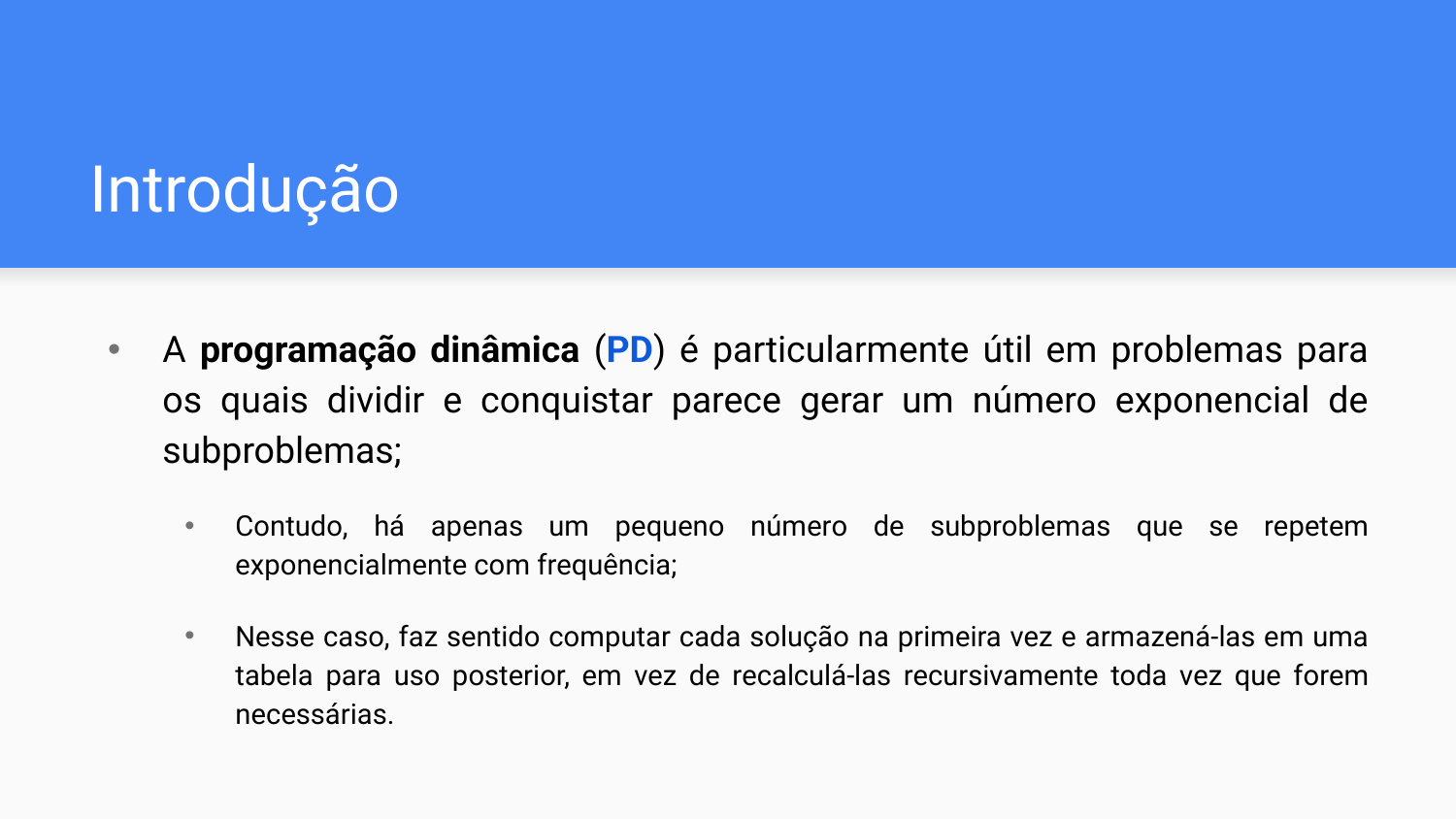

# Introdução
A programação dinâmica (PD) é particularmente útil em problemas para os quais dividir e conquistar parece gerar um número exponencial de subproblemas;
Contudo, há apenas um pequeno número de subproblemas que se repetem exponencialmente com frequência;
Nesse caso, faz sentido computar cada solução na primeira vez e armazená-las em uma tabela para uso posterior, em vez de recalculá-las recursivamente toda vez que forem necessárias.